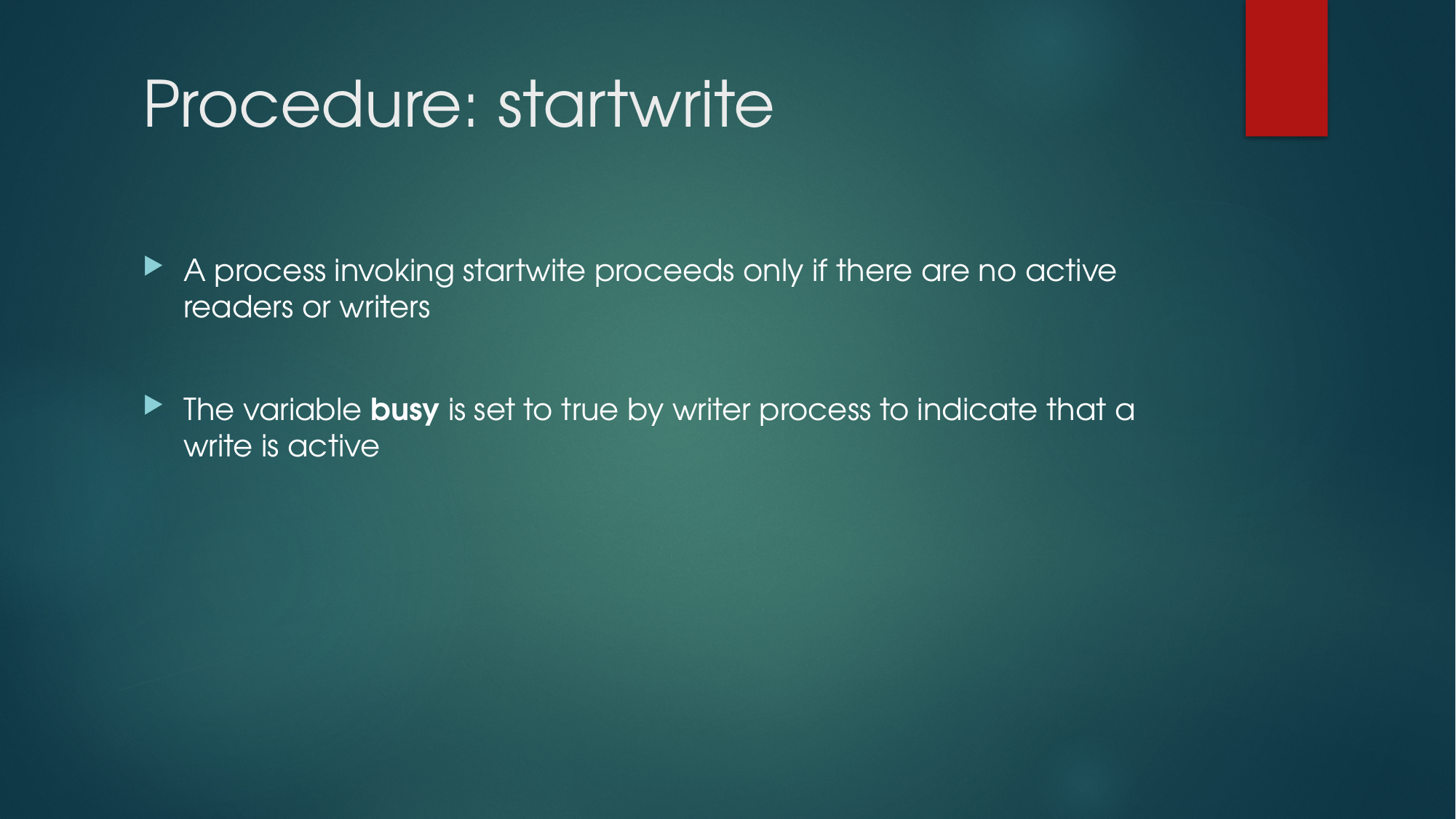

# Procedure: startwrite
A process invoking startwite proceeds only if there are no active readers or writers

The variable busy is set to true by writer process to indicate that a write is active